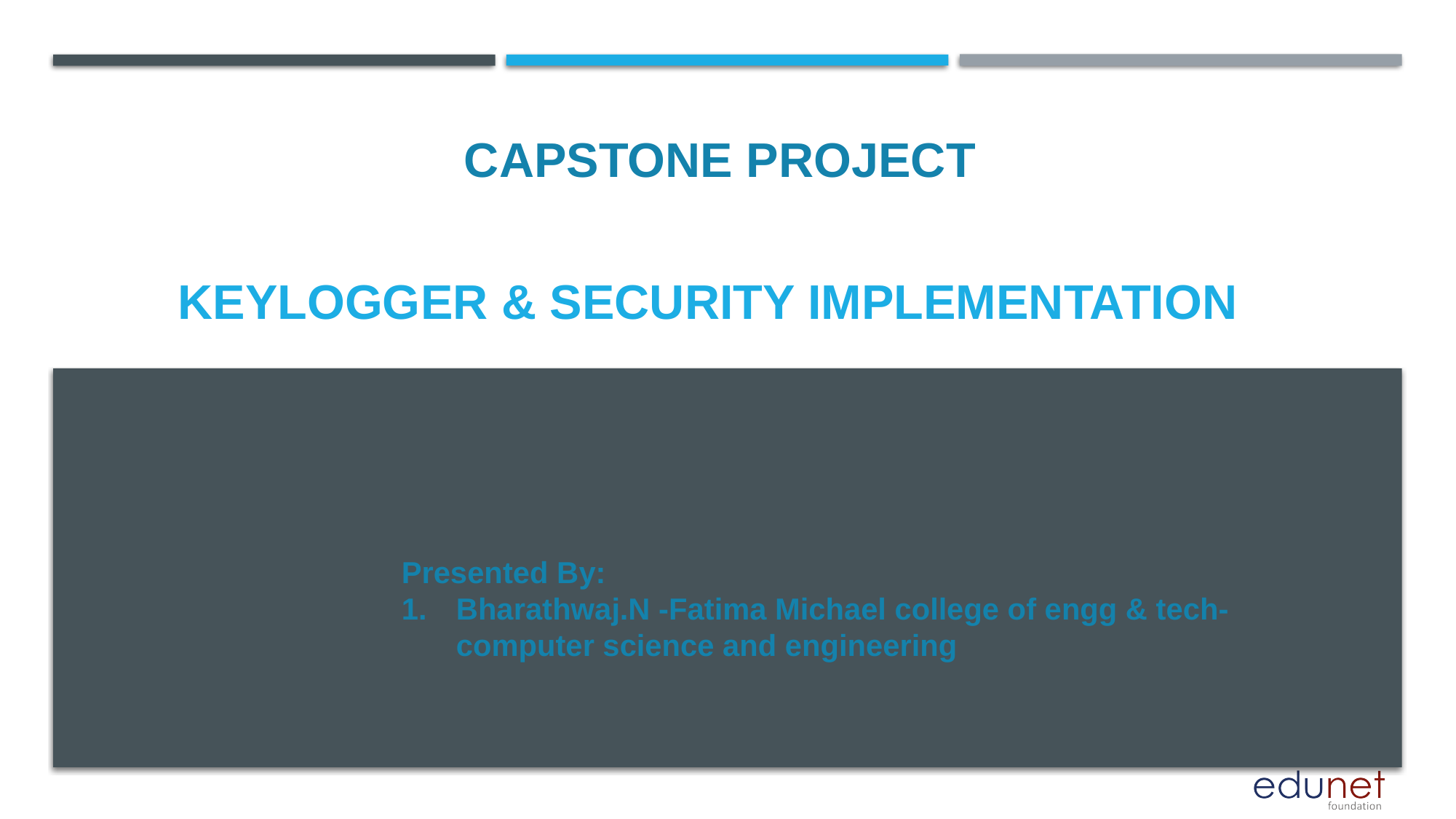

CAPSTONE PROJECT
# Keylogger & security implementation
Presented By:
Bharathwaj.N -Fatima Michael college of engg & tech-computer science and engineering